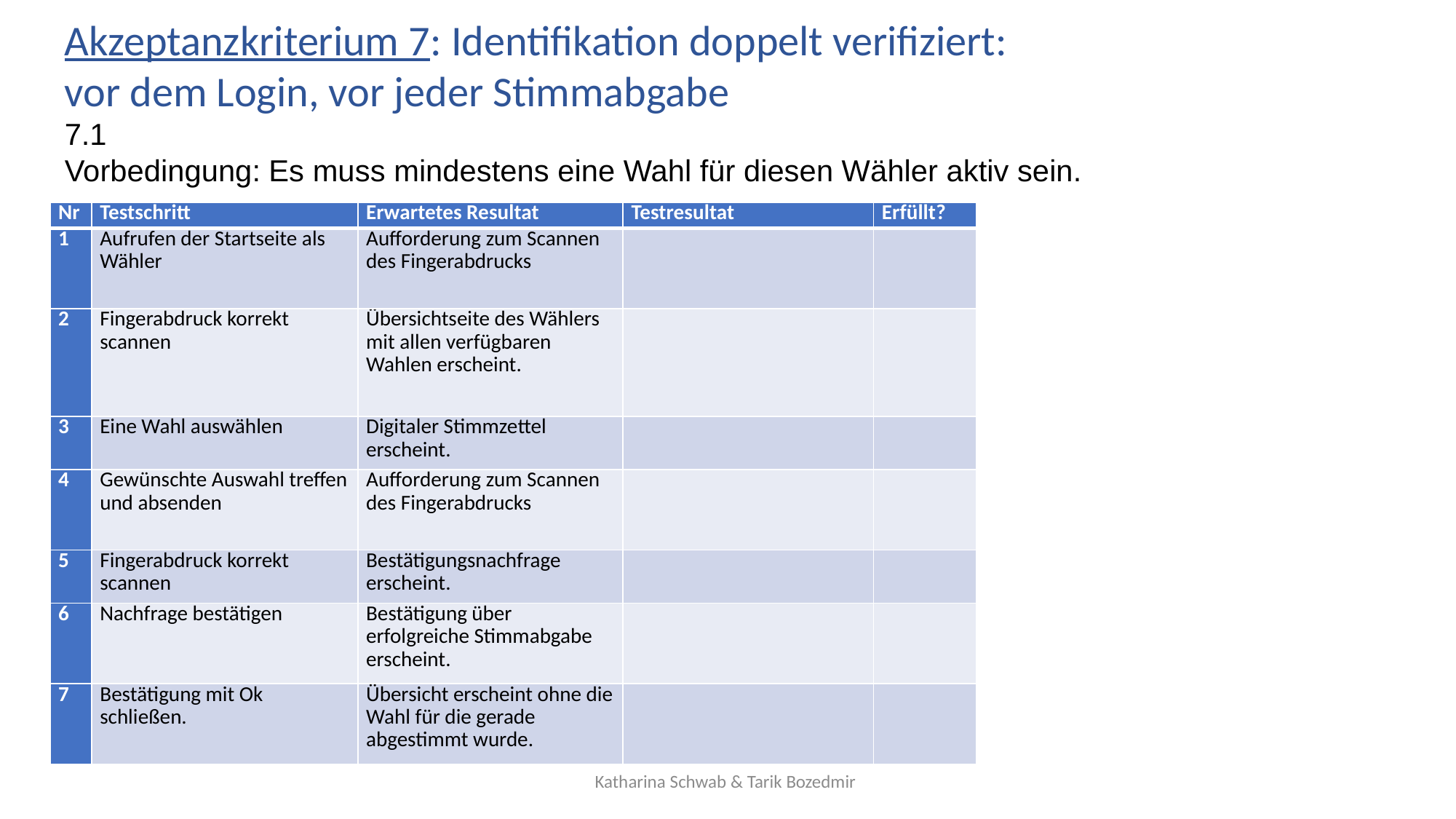

Akzeptanzkriterium 7: Identifikation doppelt verifiziert:
vor dem Login, vor jeder Stimmabgabe
7.1
Vorbedingung: Es muss mindestens eine Wahl für diesen Wähler aktiv sein.
| Nr | Testschritt | Erwartetes Resultat | Testresultat | Erfüllt? |
| --- | --- | --- | --- | --- |
| 1 | Aufrufen der Startseite als Wähler | Aufforderung zum Scannen des Fingerabdrucks |  |  |
| 2 | Fingerabdruck korrekt scannen | Übersichtseite des Wählers mit allen verfügbaren Wahlen erscheint. |  |  |
| 3 | Eine Wahl auswählen | Digitaler Stimmzettel erscheint. |  |  |
| 4 | Gewünschte Auswahl treffen und absenden | Aufforderung zum Scannen des Fingerabdrucks |  |  |
| 5 | Fingerabdruck korrekt scannen | Bestätigungsnachfrage erscheint. |  |  |
| 6 | Nachfrage bestätigen | Bestätigung über erfolgreiche Stimmabgabe erscheint. |  |  |
| 7 | Bestätigung mit Ok schließen. | Übersicht erscheint ohne die Wahl für die gerade abgestimmt wurde. |  |  |
Katharina Schwab & Tarik Bozedmir